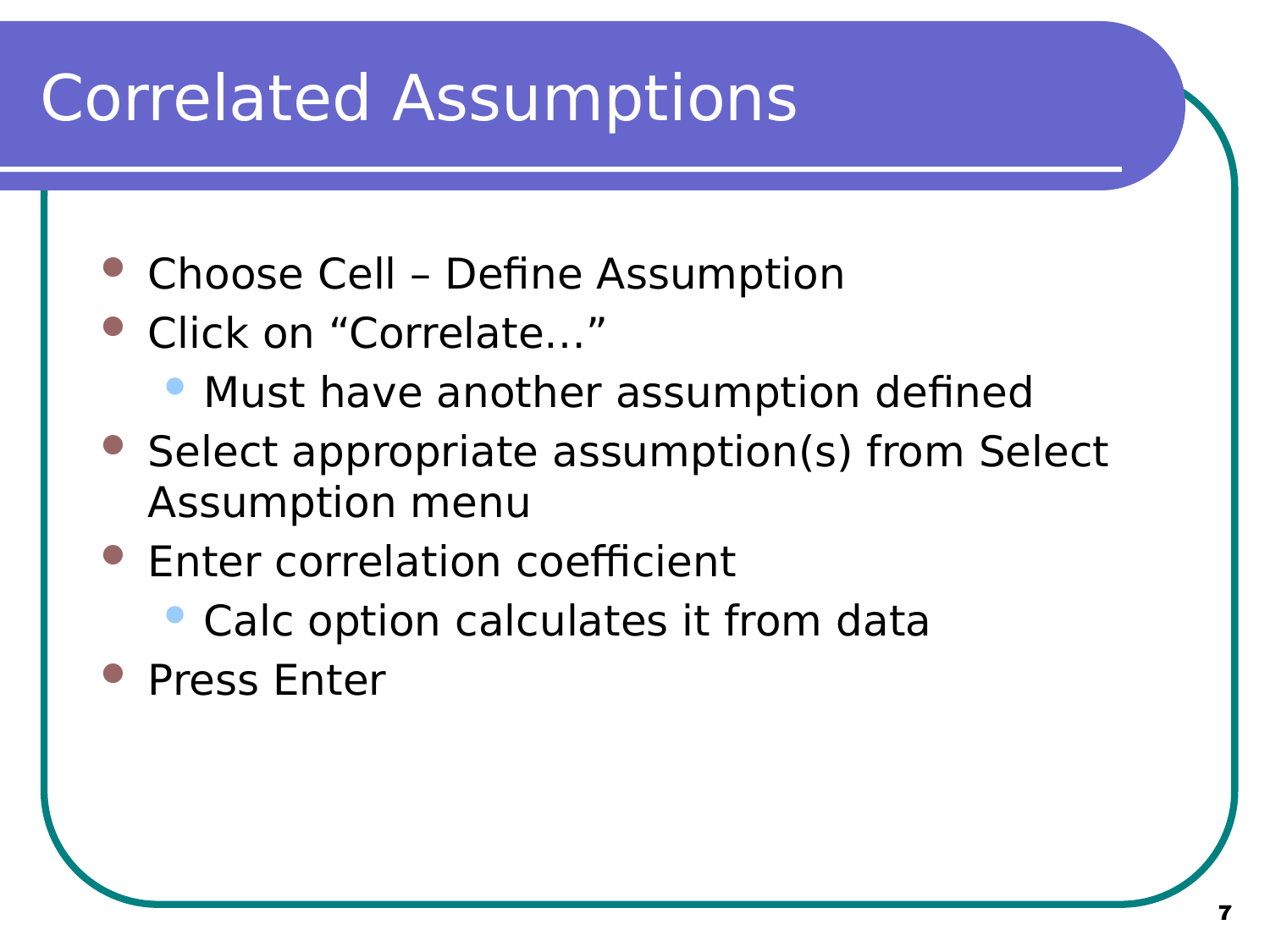

# Correlated Assumptions
Choose Cell – Define Assumption
Click on “Correlate…”
Must have another assumption defined
Select appropriate assumption(s) from Select Assumption menu
Enter correlation coefficient
Calc option calculates it from data
Press Enter
7